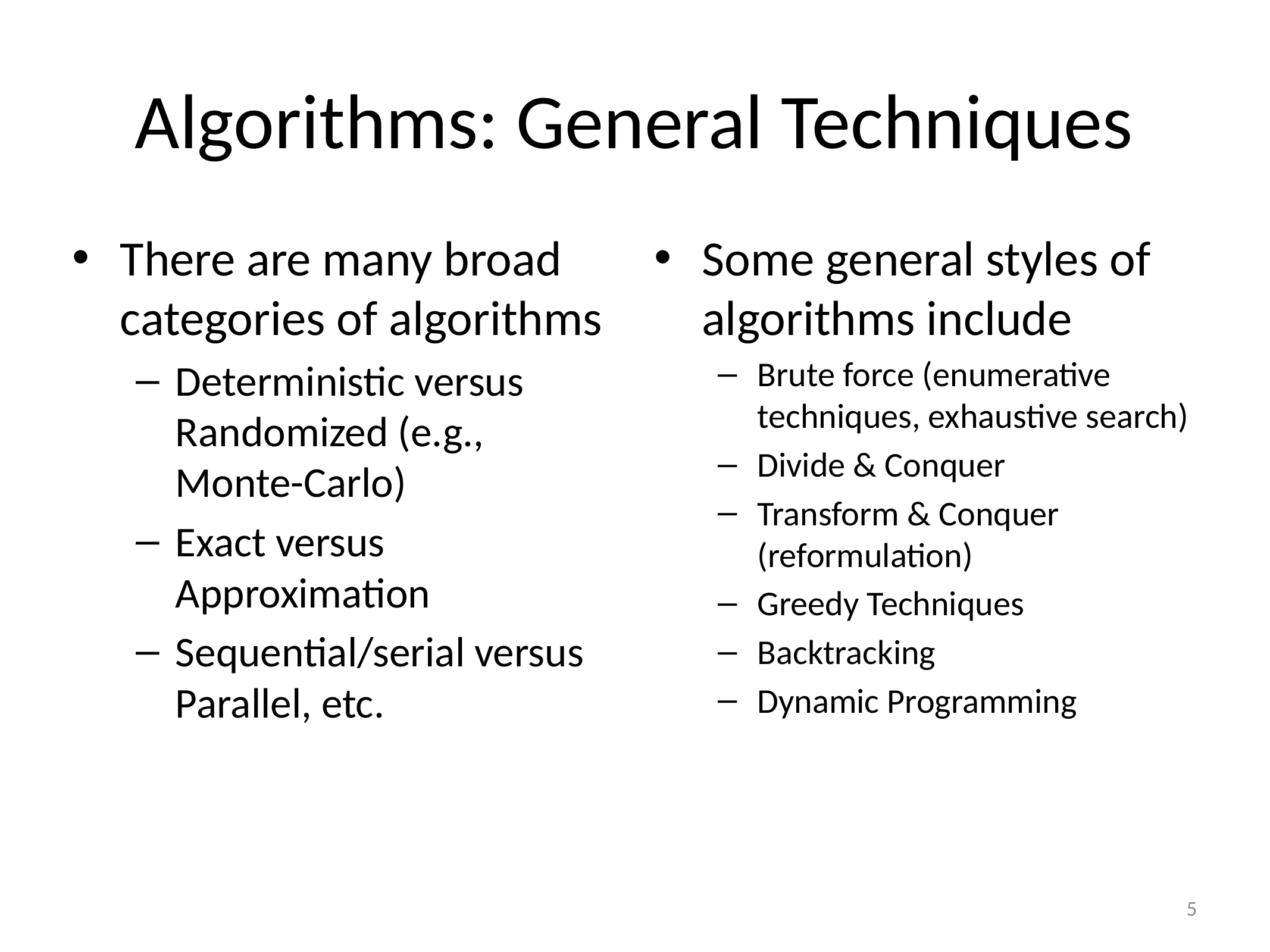

# Algorithms: General Techniques
There are many broad categories of algorithms
Deterministic versus Randomized (e.g., Monte-Carlo)
Exact versus Approximation
Sequential/serial versus Parallel, etc.
Some general styles of algorithms include
Brute force (enumerative techniques, exhaustive search)
Divide & Conquer
Transform & Conquer (reformulation)
Greedy Techniques
Backtracking
Dynamic Programming

5